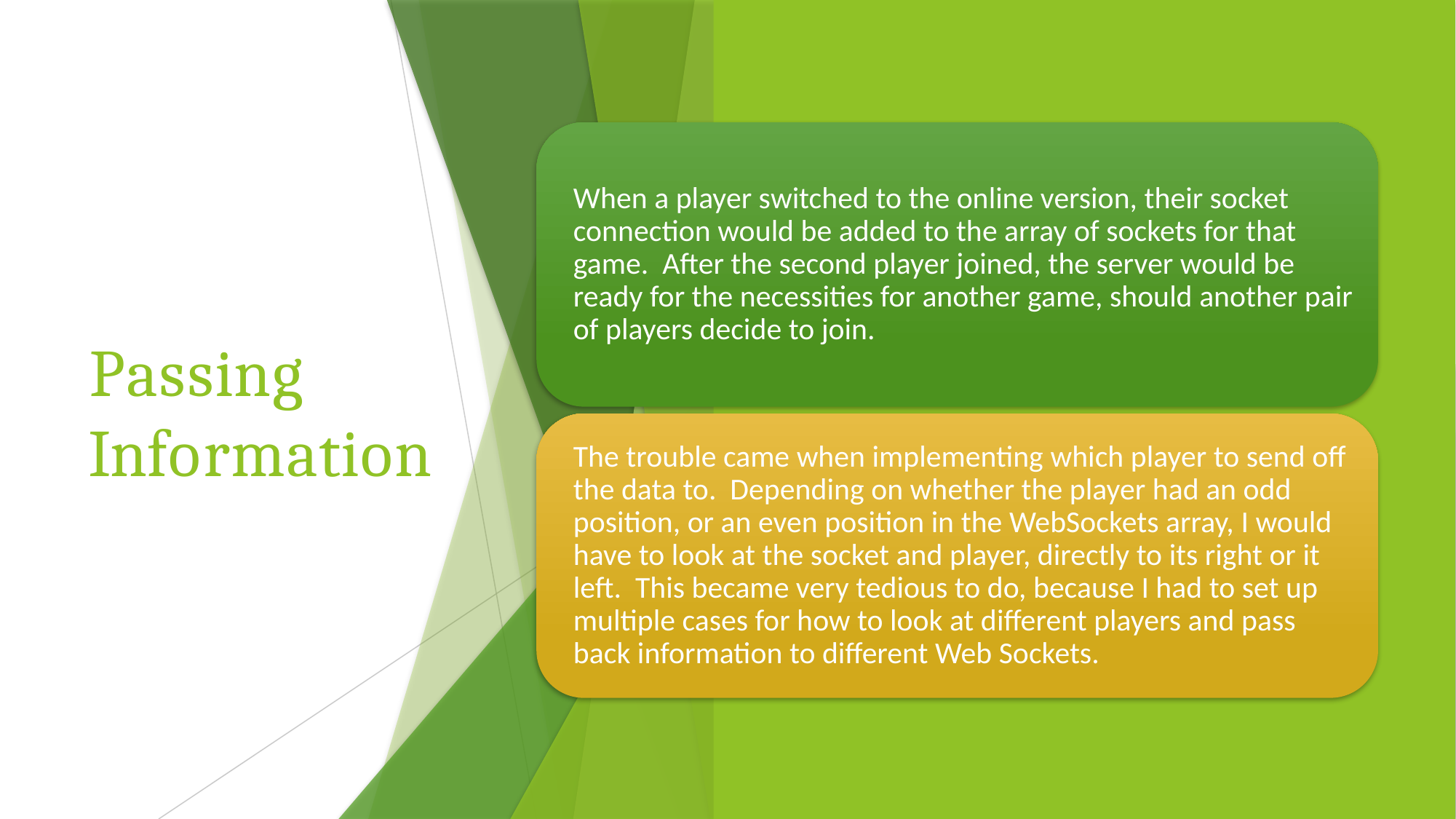

When a player switched to the online version, their socket connection would be added to the array of sockets for that game.  After the second player joined, the server would be ready for the necessities for another game, should another pair of players decide to join.
The trouble came when implementing which player to send off the data to.  Depending on whether the player had an odd position, or an even position in the WebSockets array, I would have to look at the socket and player, directly to its right or it left.  This became very tedious to do, because I had to set up multiple cases for how to look at different players and pass back information to different Web Sockets.
# Passing Information